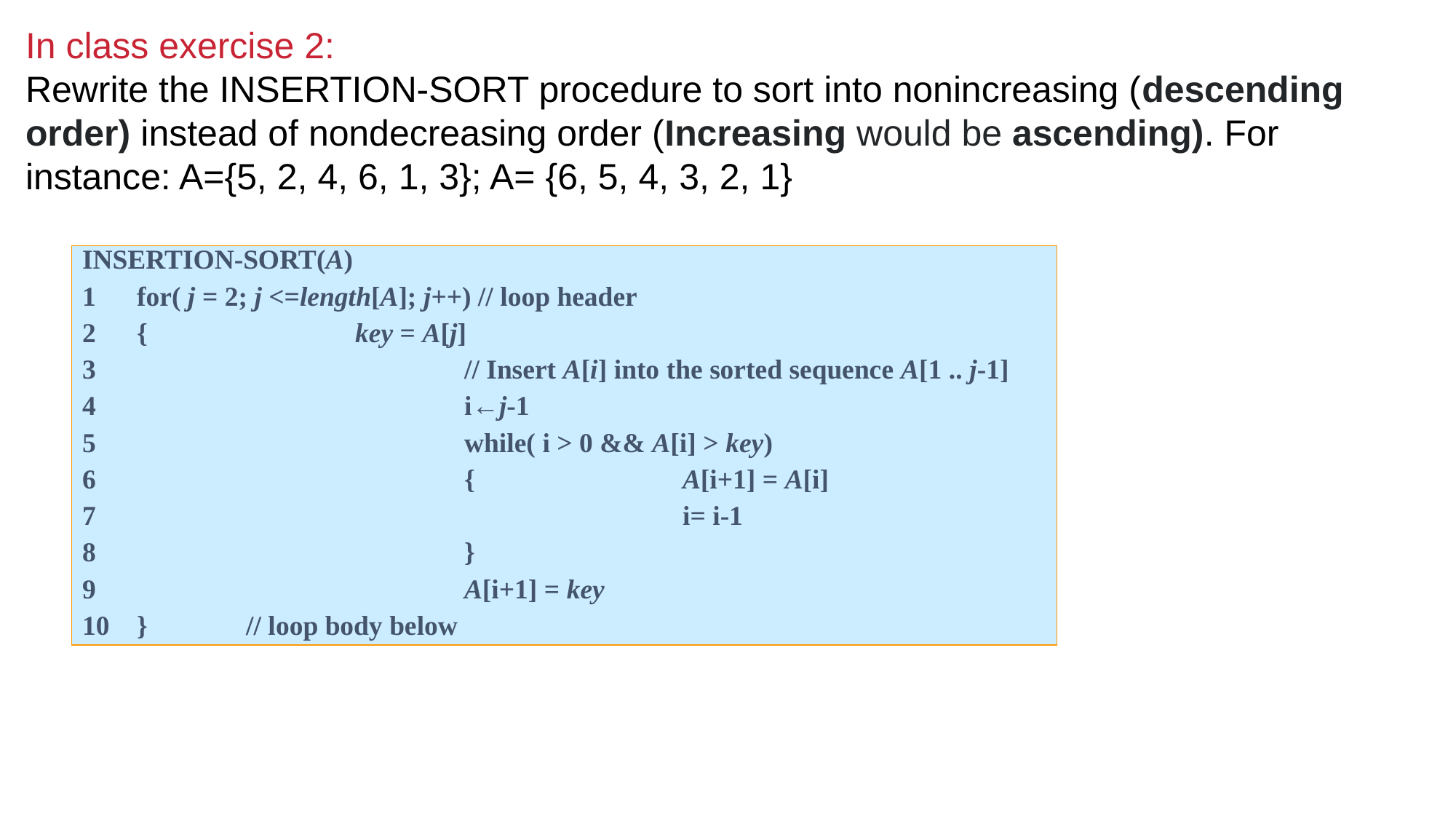

In class exercise 2:
Rewrite the INSERTION-SORT procedure to sort into nonincreasing (descending order) instead of nondecreasing order (Increasing would be ascending). For instance: A={5, 2, 4, 6, 1, 3}; A= {6, 5, 4, 3, 2, 1}
INSERTION-SORT(A)
1	for( j = 2; j <=length[A]; j++) // loop header
2	{		key = A[j]
3				// Insert A[i] into the sorted sequence A[1 .. j-1]
4				i←j-1
5				while( i > 0 && A[i] > key)
6				{		A[i+1] = A[i]
7						i= i-1
8				}
9				A[i+1] = key
10	} 	// loop body below